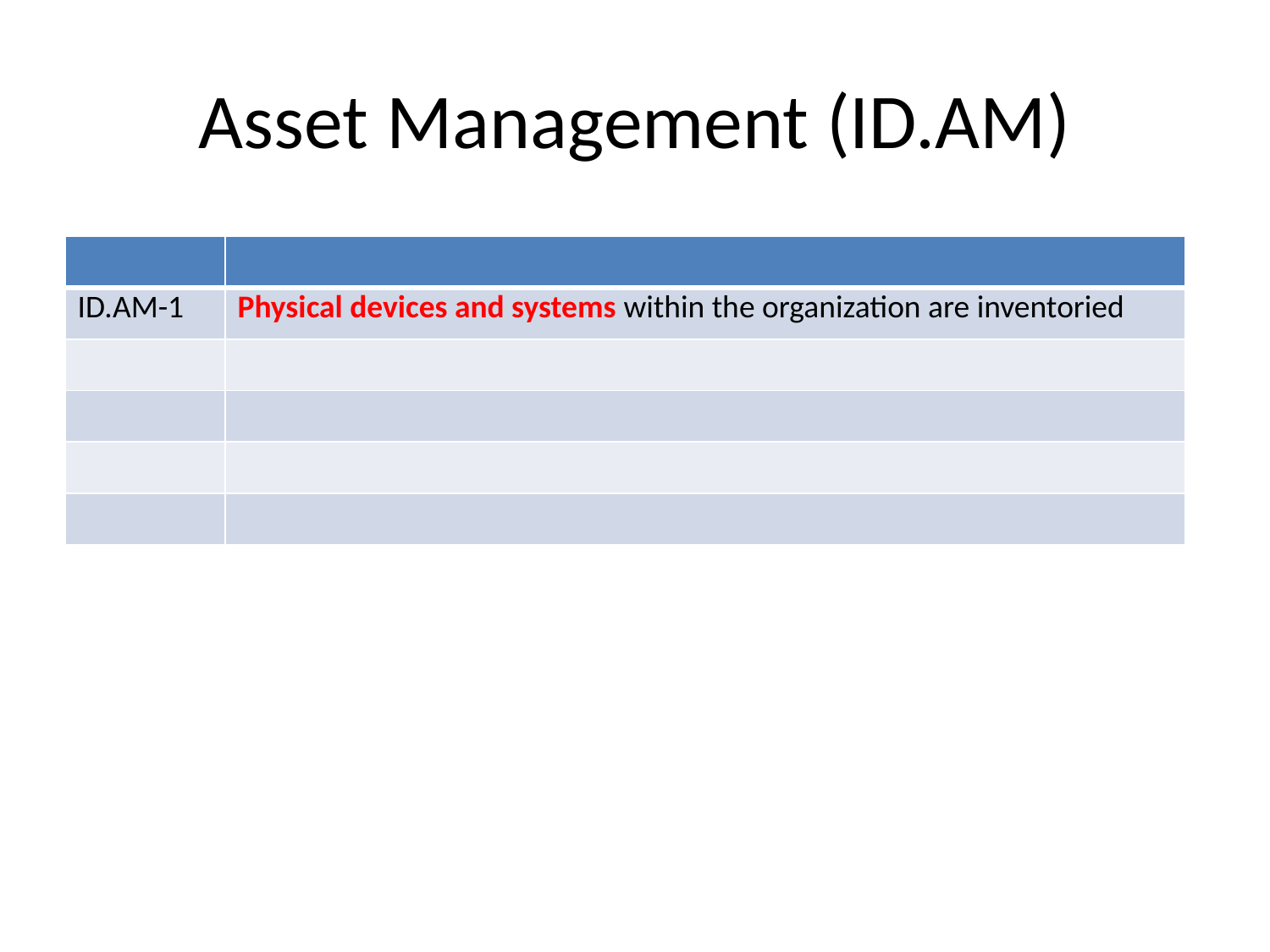

# Asset Management (ID.AM)
|  |  |
| --- | --- |
| ID.AM-1 | Physical devices and systems within the organization are inventoried |
|  |  |
|  |  |
|  |  |
|  |  |